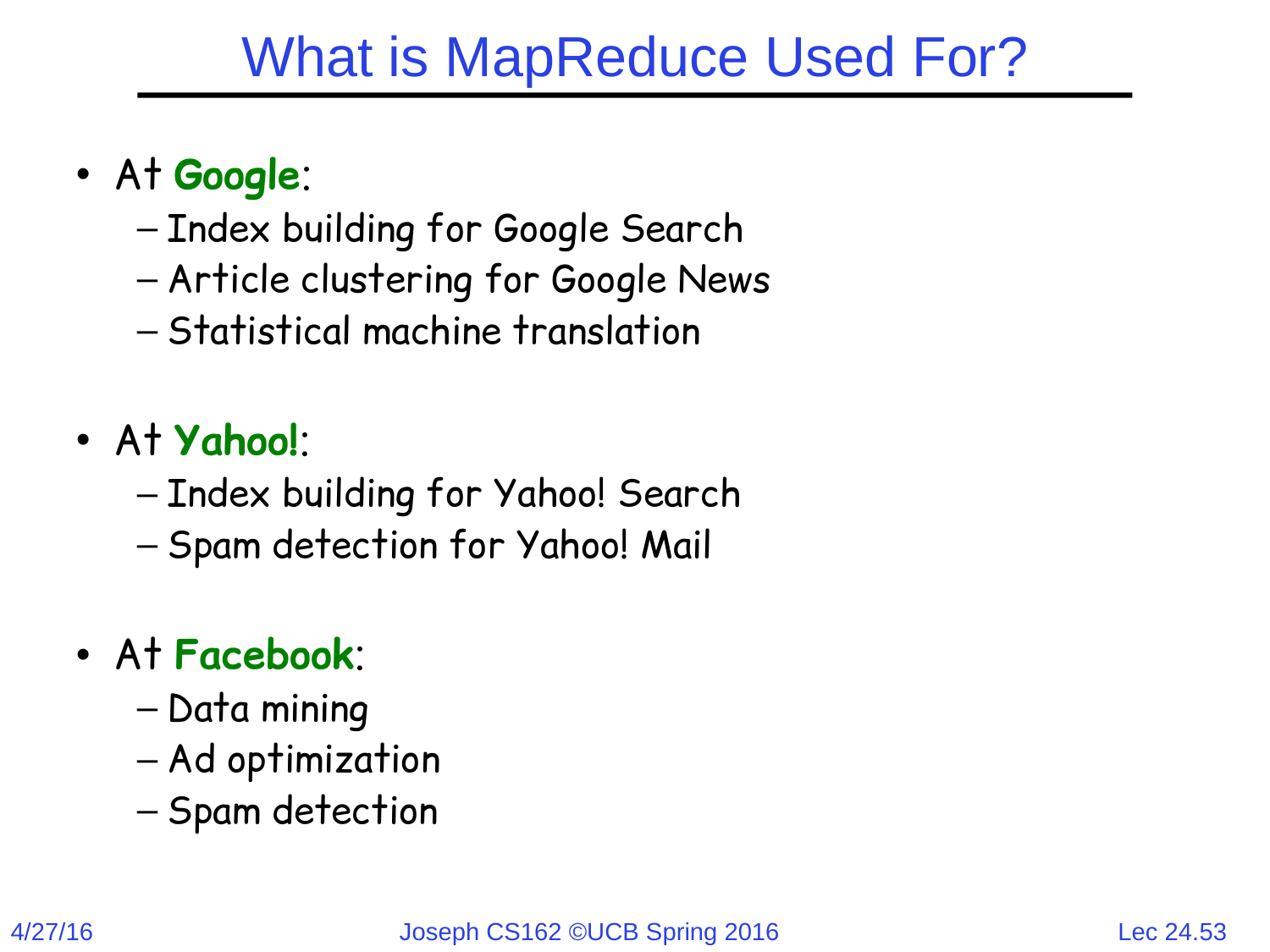

# What is MapReduce Used For?
At Google:
Index building for Google Search
Article clustering for Google News
Statistical machine translation

At Yahoo!:
Index building for Yahoo! Search
Spam detection for Yahoo! Mail

At Facebook:
Data mining
Ad optimization
Spam detection